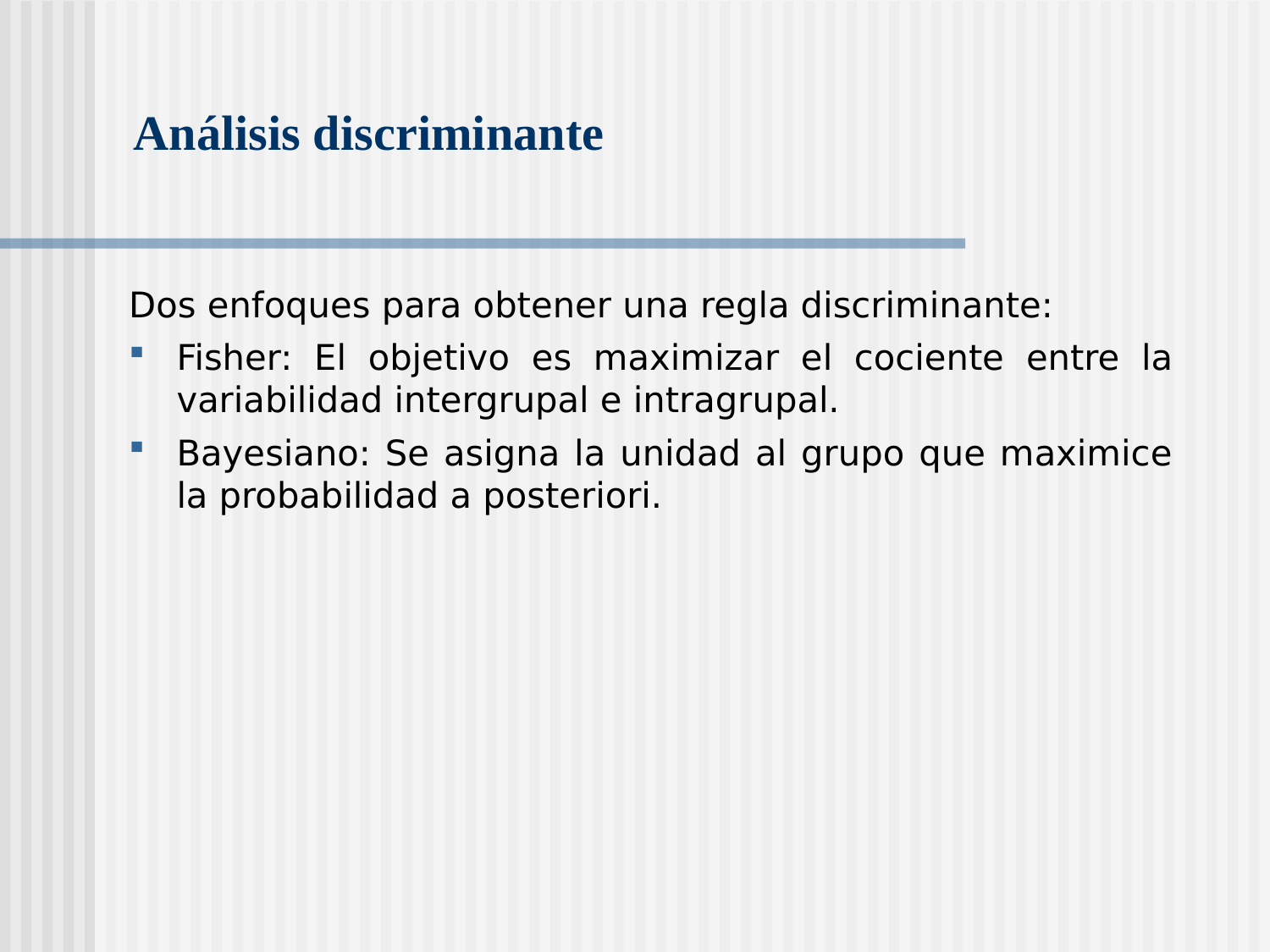

# Análisis discriminante
Dos enfoques para obtener una regla discriminante:
Fisher: El objetivo es maximizar el cociente entre la variabilidad intergrupal e intragrupal.
Bayesiano: Se asigna la unidad al grupo que maximice la probabilidad a posteriori.